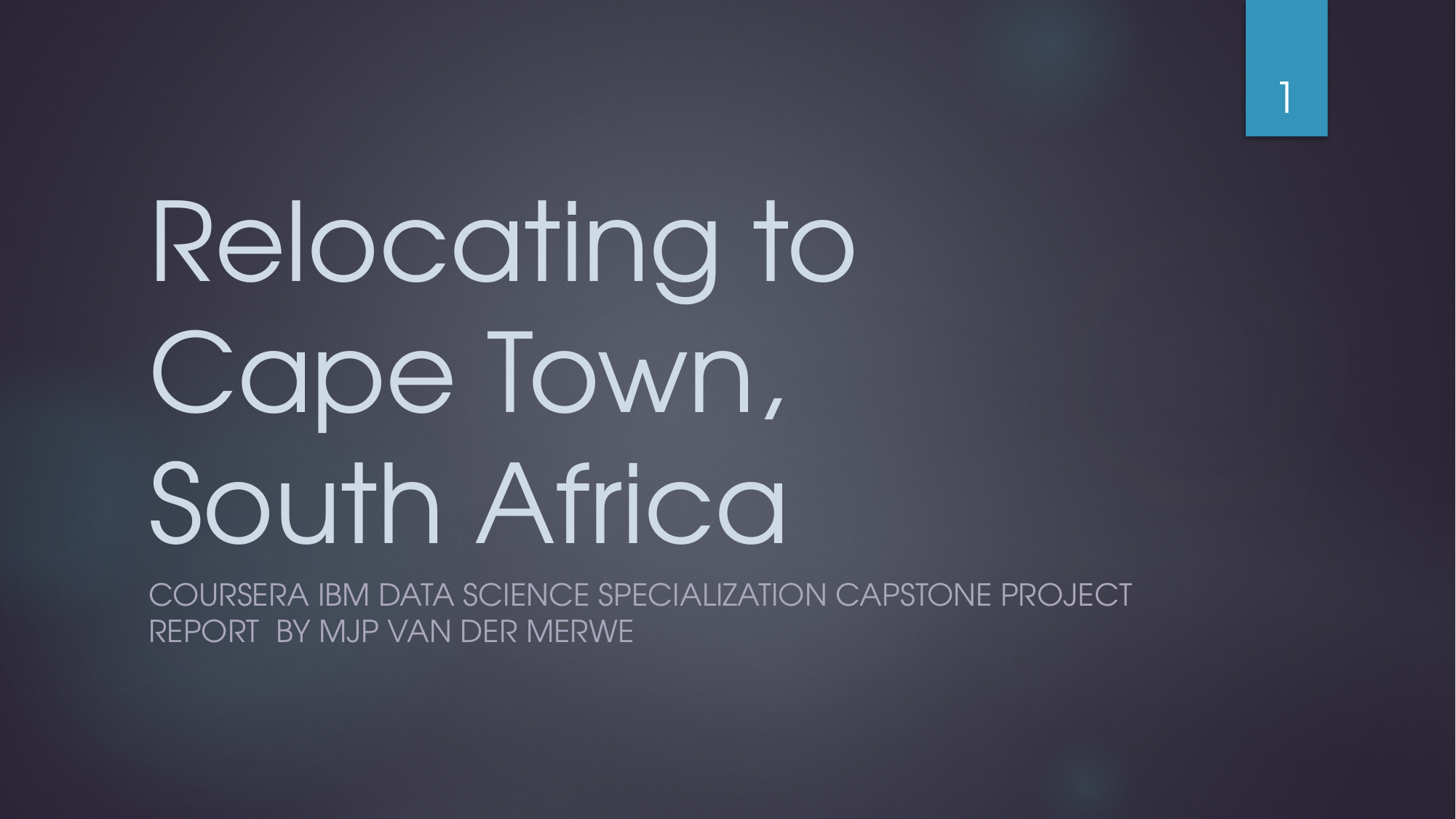

1
# Relocating to Cape Town, South Africa
Coursera IBM Data Science specialization capstone project Report  by MJP van der Merwe